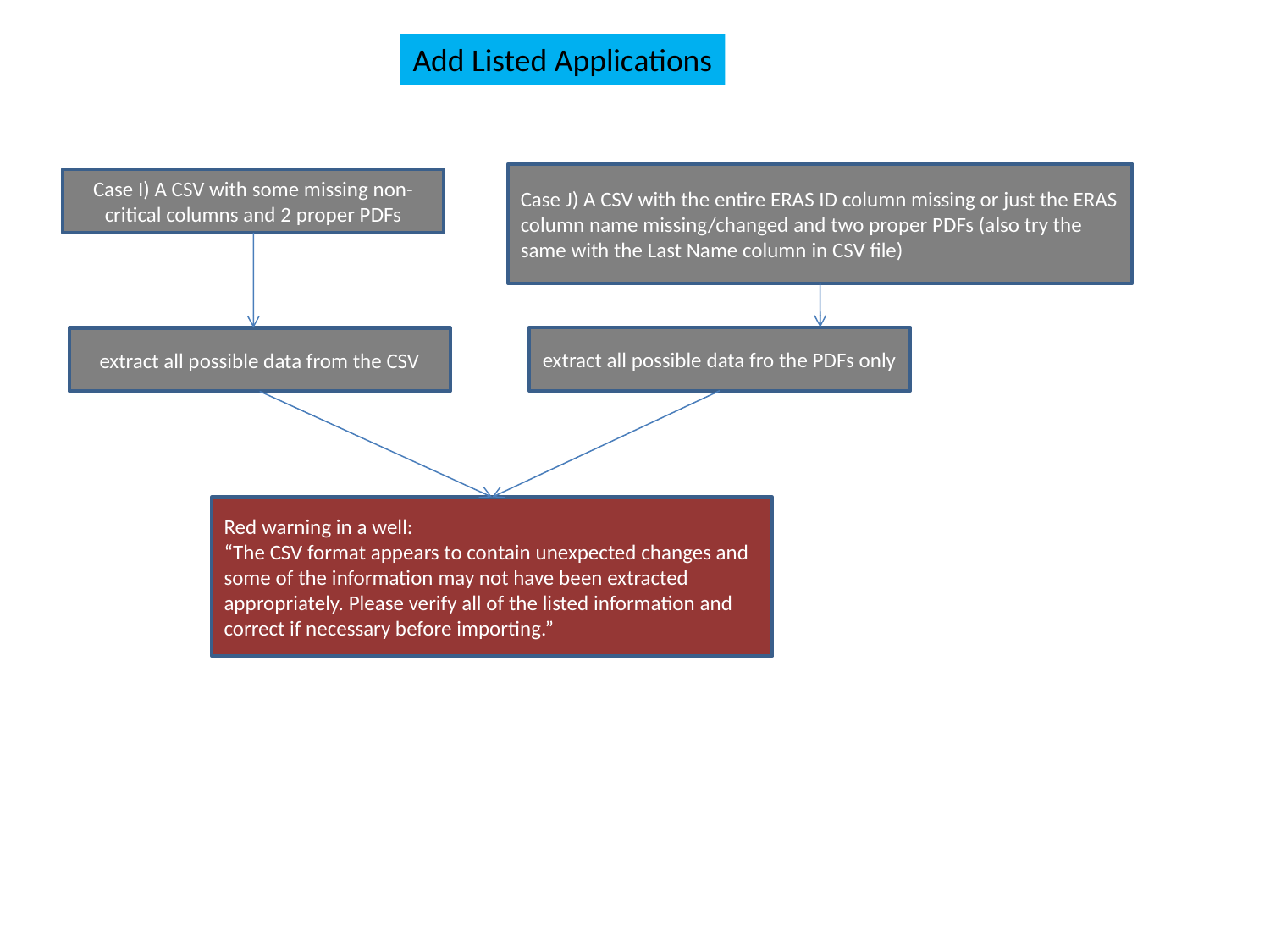

Add Listed Applications
Case J) A CSV with the entire ERAS ID column missing or just the ERAS column name missing/changed and two proper PDFs (also try the same with the Last Name column in CSV file)
Case I) A CSV with some missing non-critical columns and 2 proper PDFs
extract all possible data fro the PDFs only
extract all possible data from the CSV
Red warning in a well:
“The CSV format appears to contain unexpected changes and some of the information may not have been extracted appropriately. Please verify all of the listed information and correct if necessary before importing.”